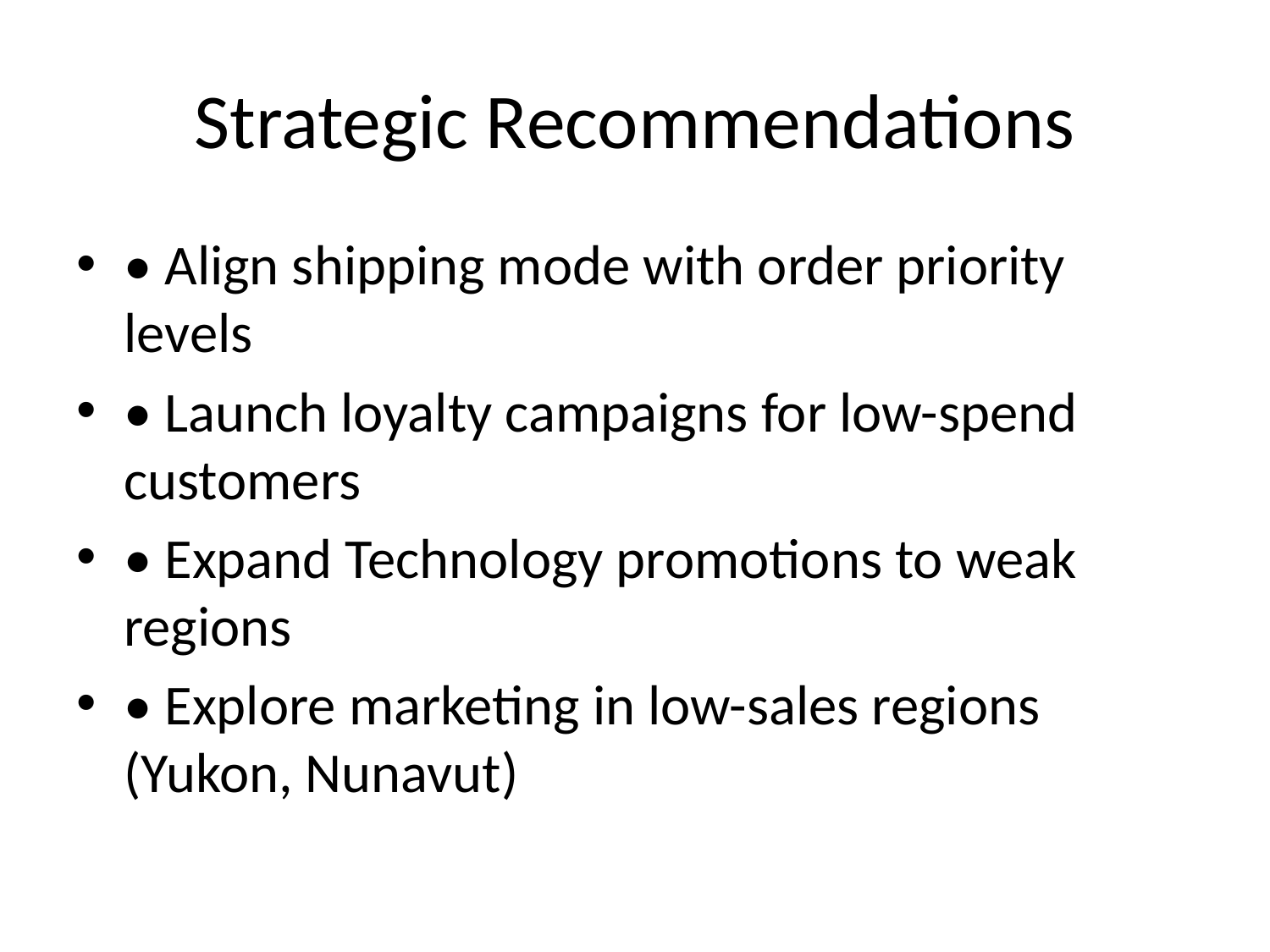

# Strategic Recommendations
• Align shipping mode with order priority levels
• Launch loyalty campaigns for low-spend customers
• Expand Technology promotions to weak regions
• Explore marketing in low-sales regions (Yukon, Nunavut)